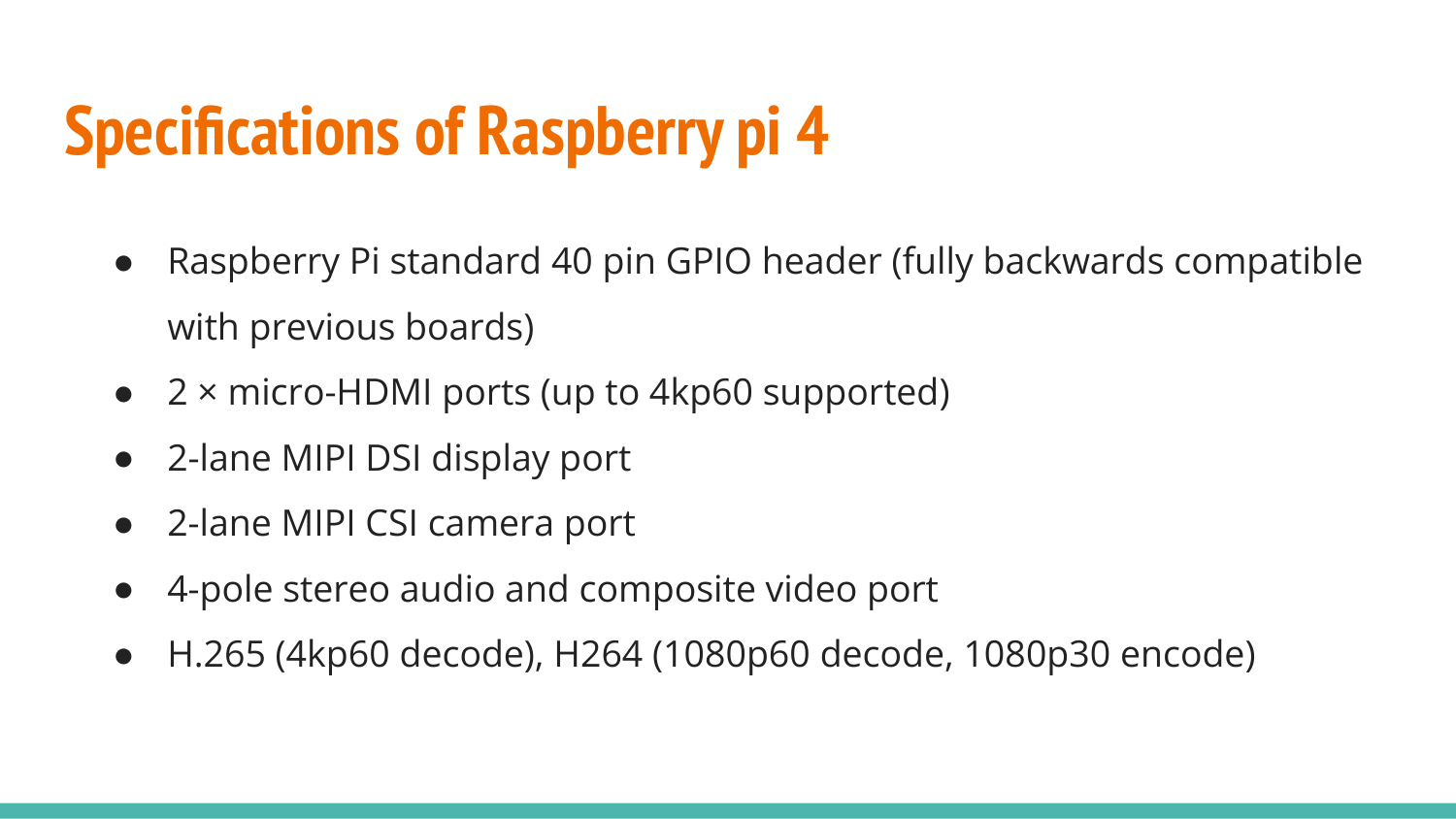

# Specifications of Raspberry pi 4
Raspberry Pi standard 40 pin GPIO header (fully backwards compatible with previous boards)
2 × micro-HDMI ports (up to 4kp60 supported)
2-lane MIPI DSI display port
2-lane MIPI CSI camera port
4-pole stereo audio and composite video port
H.265 (4kp60 decode), H264 (1080p60 decode, 1080p30 encode)